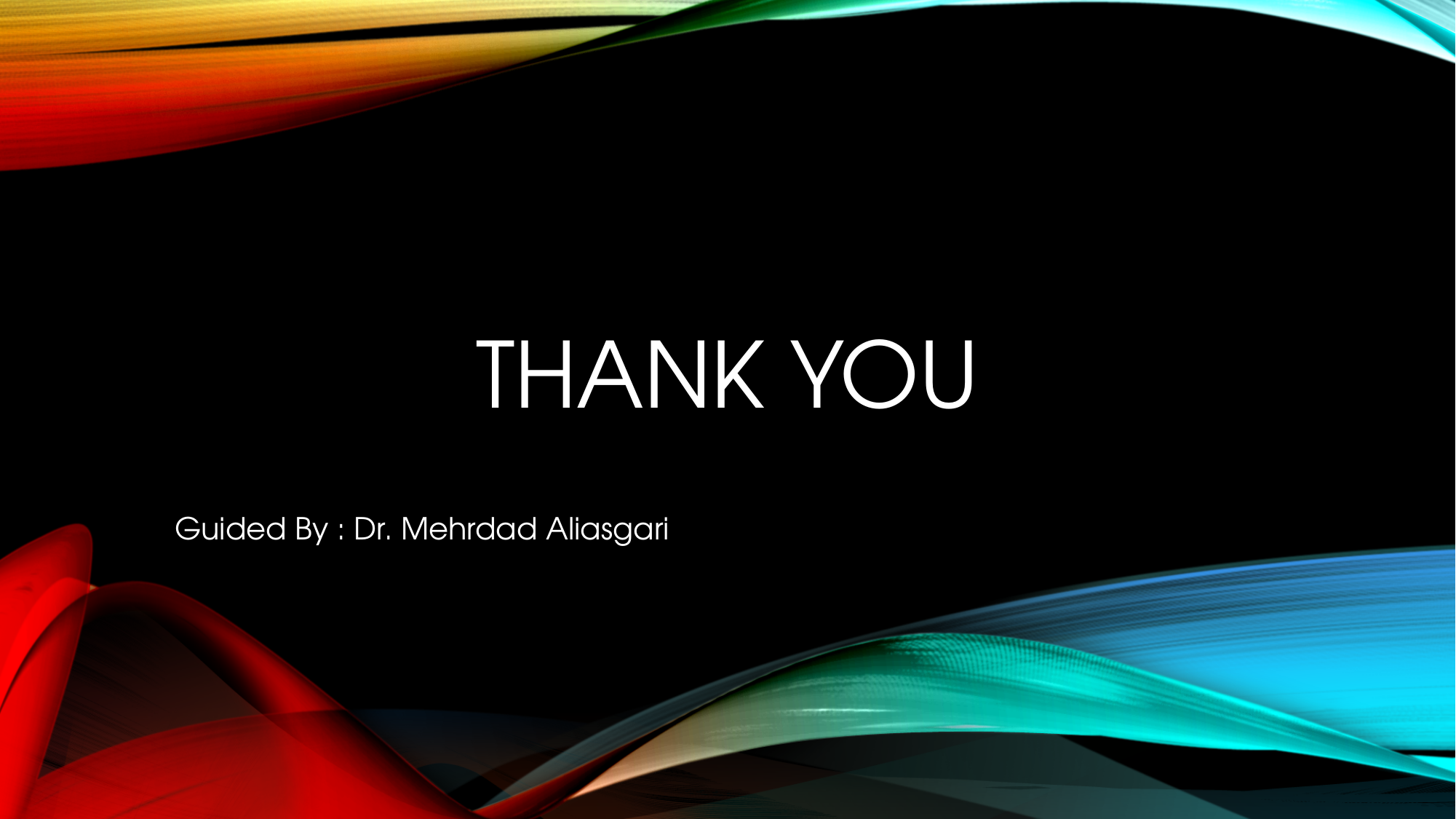

# Thank you
Guided By : Dr. Mehrdad Aliasgari